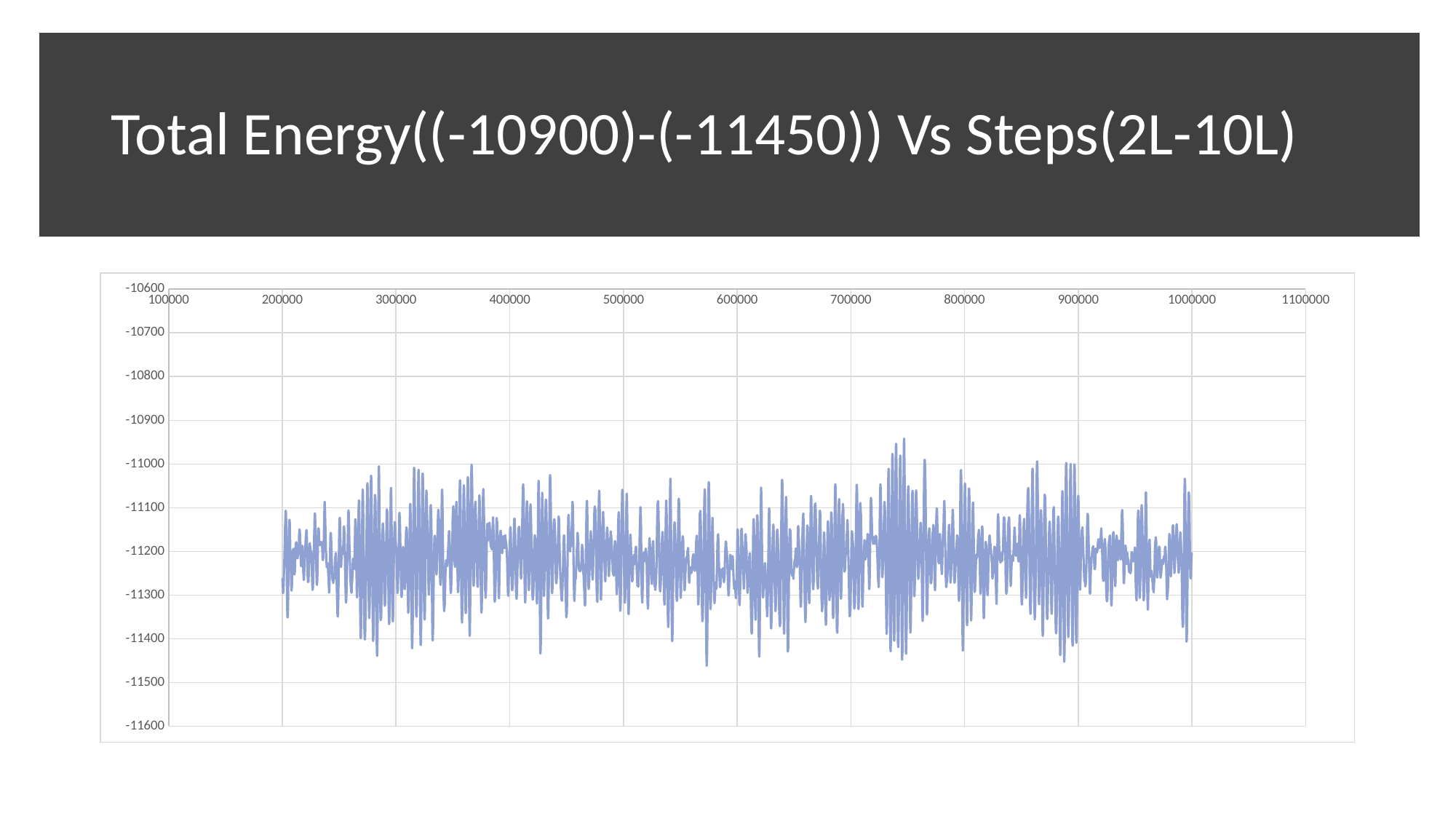

# Total Energy((-10900)-(-11450)) Vs Steps(2L-10L)

### Chart

| Category |  |
|---|---|